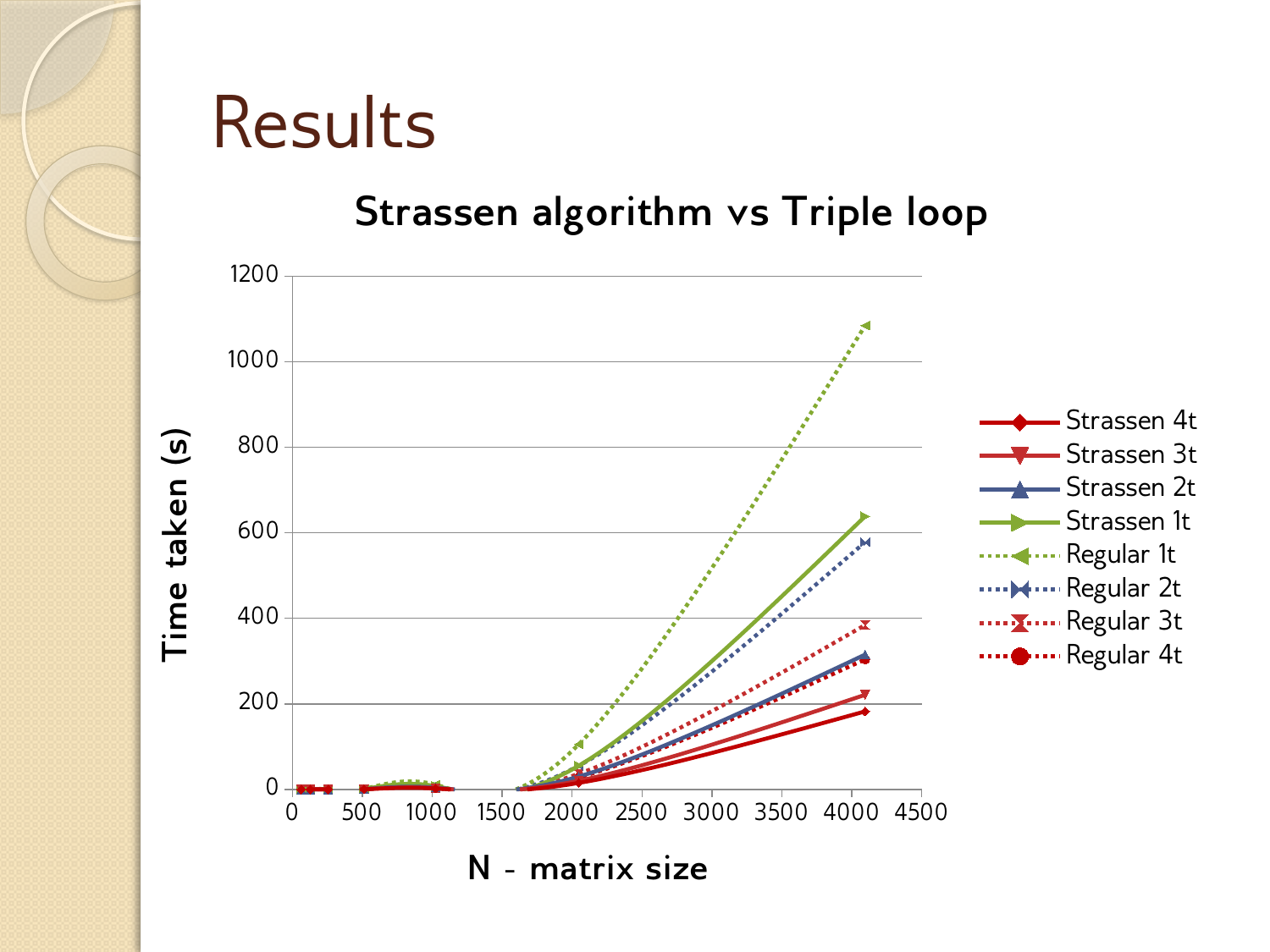

# Results

### Chart: Strassen algorithm vs Triple loop

| Category |  |  |  |  |  |  |  |  |
|---|---|---|---|---|---|---|---|---|